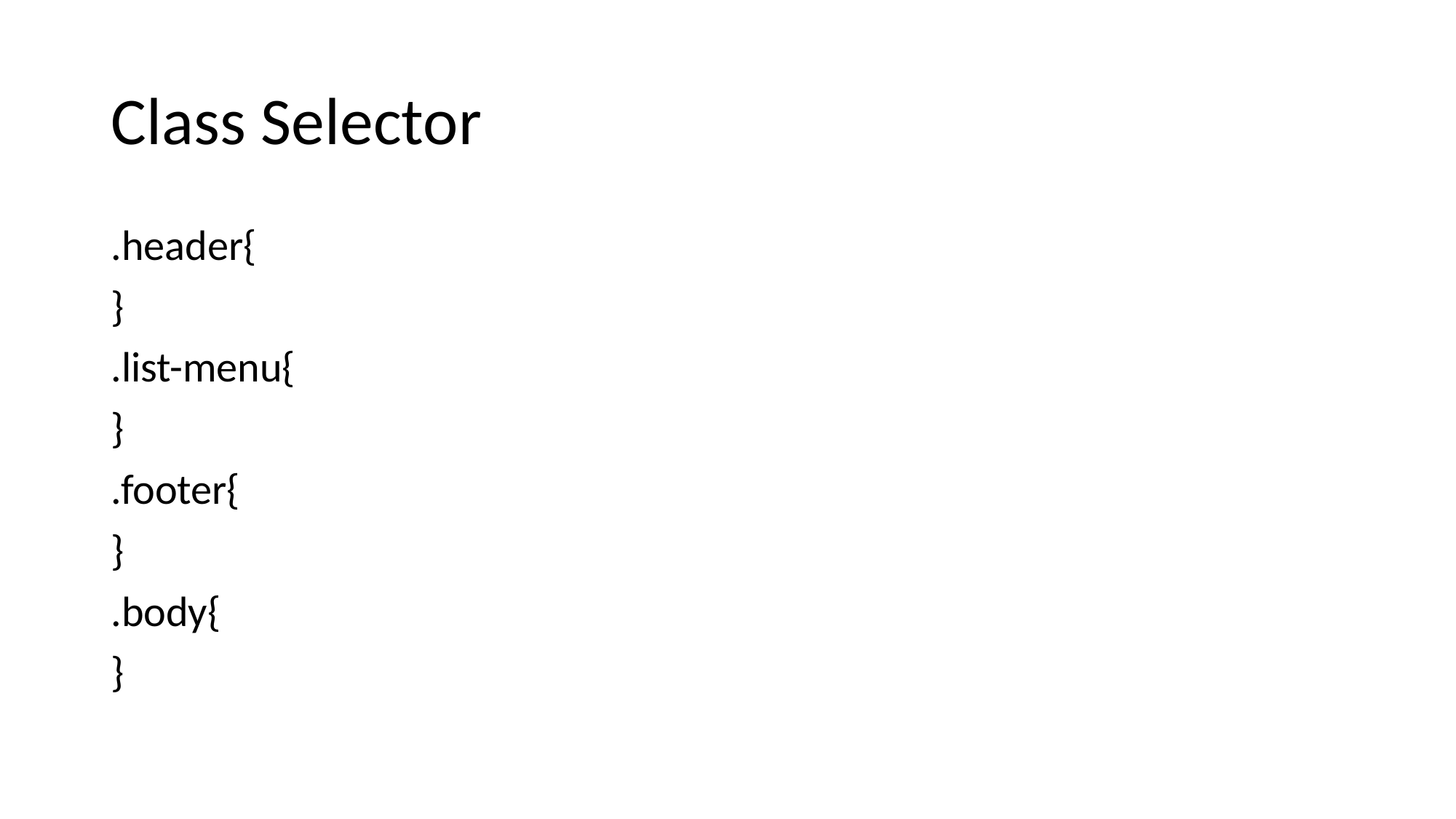

# Class Selector
.header{
}
.list-menu{
}
.footer{
}
.body{
}